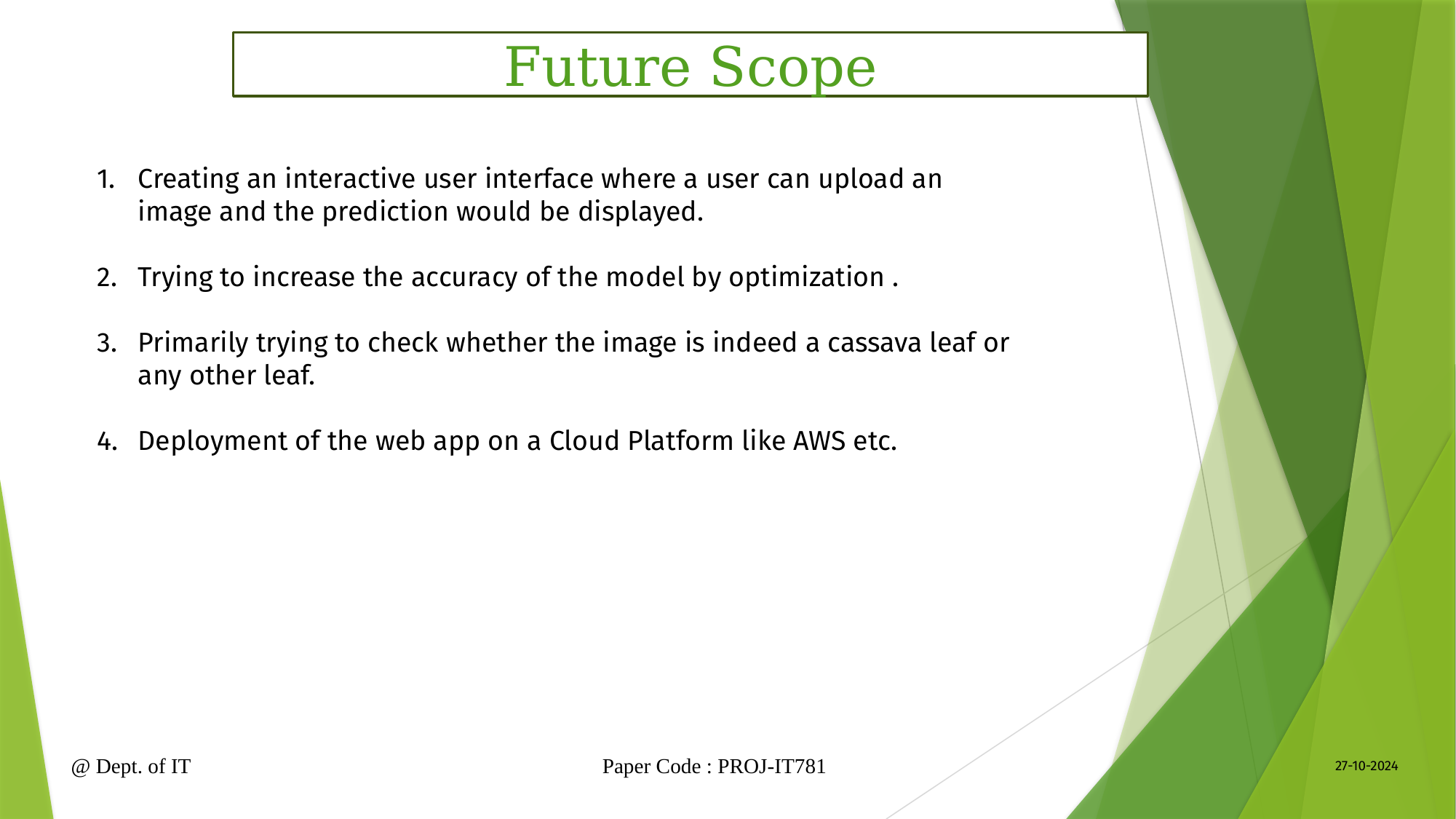

Future Scope
Creating an interactive user interface where a user can upload an image and the prediction would be displayed.

Trying to increase the accuracy of the model by optimization .

Primarily trying to check whether the image is indeed a cassava leaf or any other leaf.

Deployment of the web app on a Cloud Platform like AWS etc.

@ Dept. of IT                                                                              Paper Code : PROJ-IT781
27-10-2024